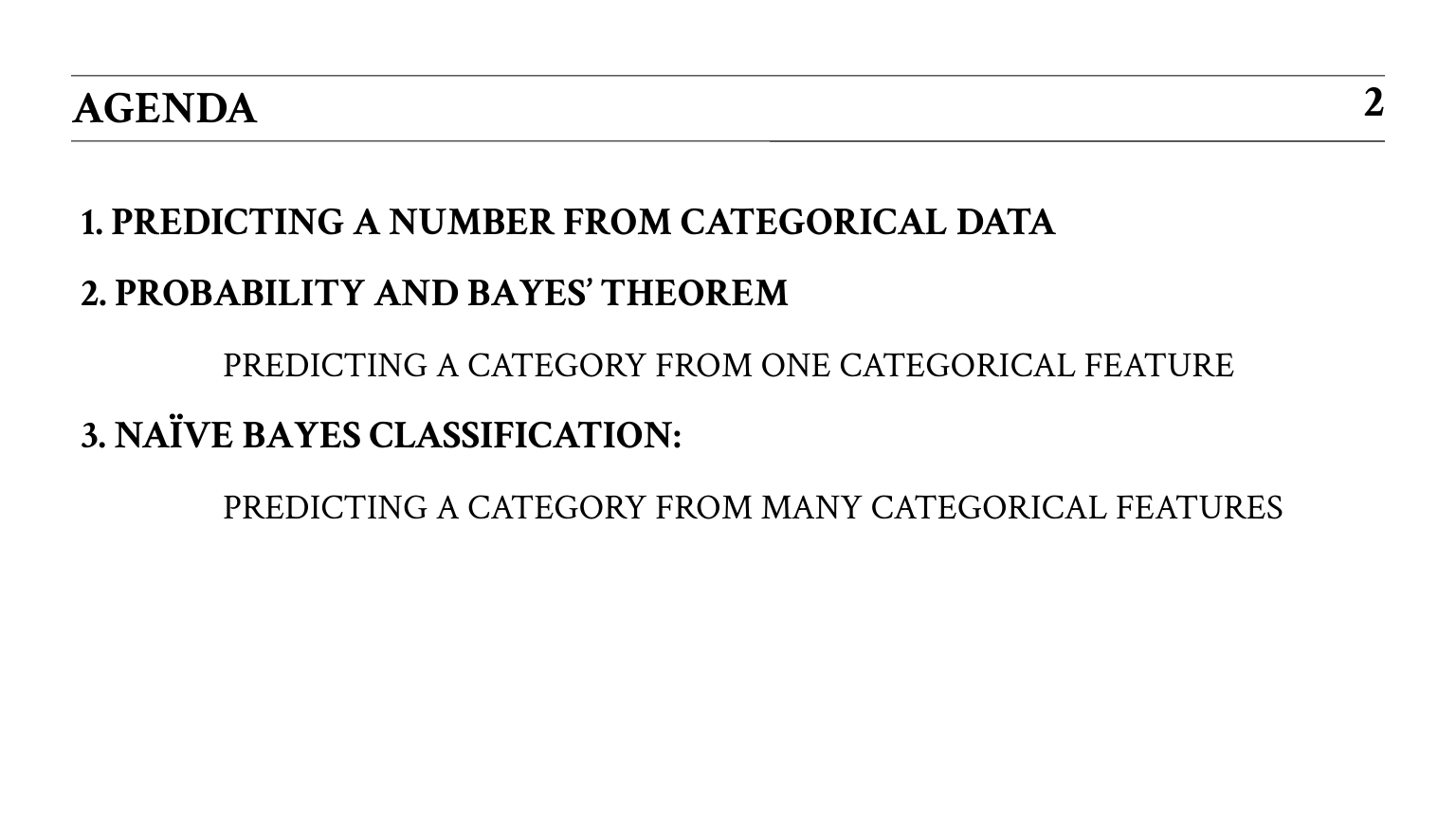

agenda

2
# 1. PREDICTING A NUMBER FROM CATEGORICAL DATA 2. probability and Bayes’ Theorem PREDICTING A CATEGORY FROM ONE CATEGORICAL FEATURE 3. Naïve Bayes classification: PREDICTING A CATEGORY FROM MANY CATEGORICAL FEATURES